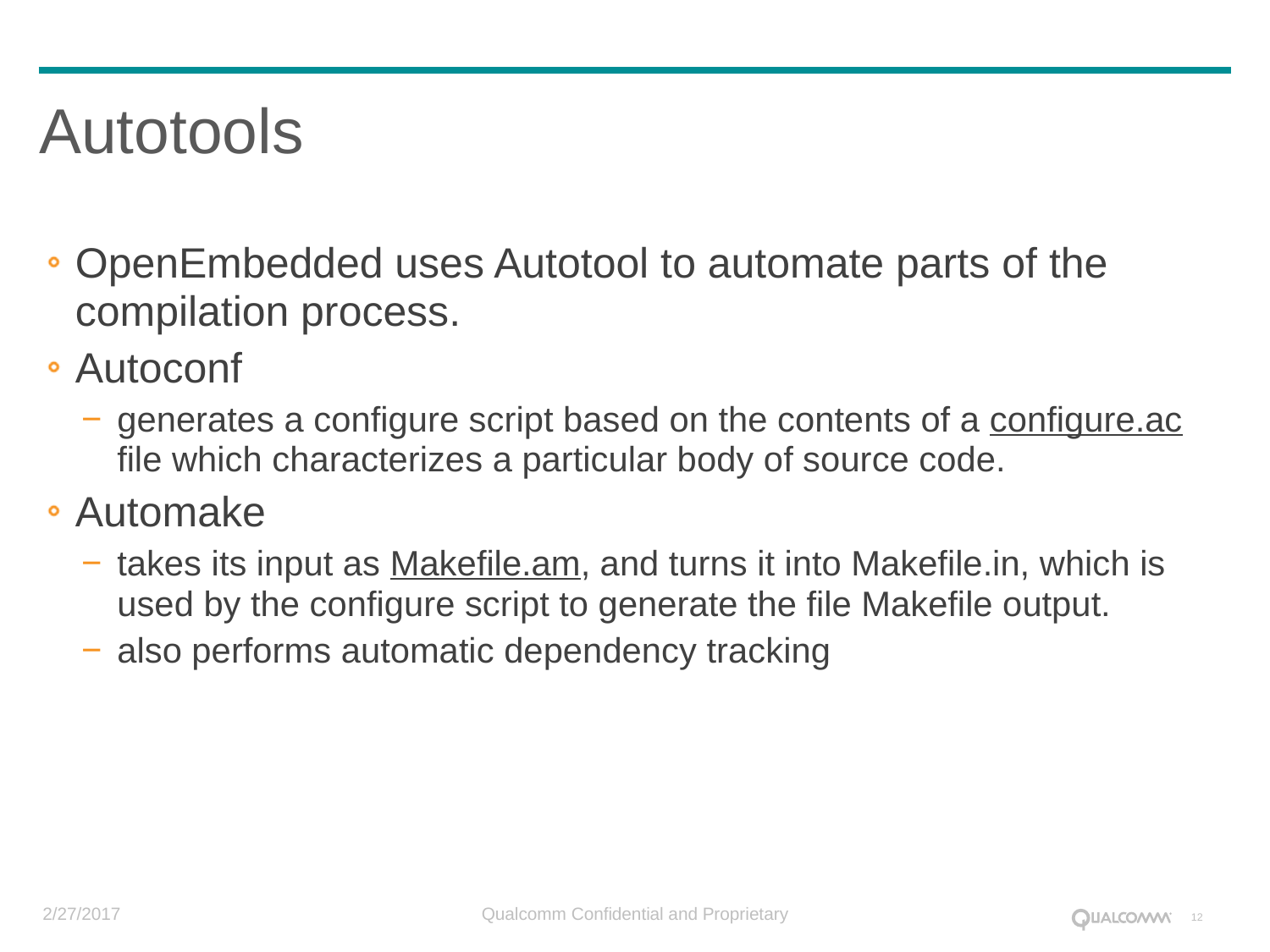

# Autotools
OpenEmbedded uses Autotool to automate parts of the compilation process.
Autoconf
generates a configure script based on the contents of a configure.ac file which characterizes a particular body of source code.
Automake
takes its input as Makefile.am, and turns it into Makefile.in, which is used by the configure script to generate the file Makefile output.
also performs automatic dependency tracking